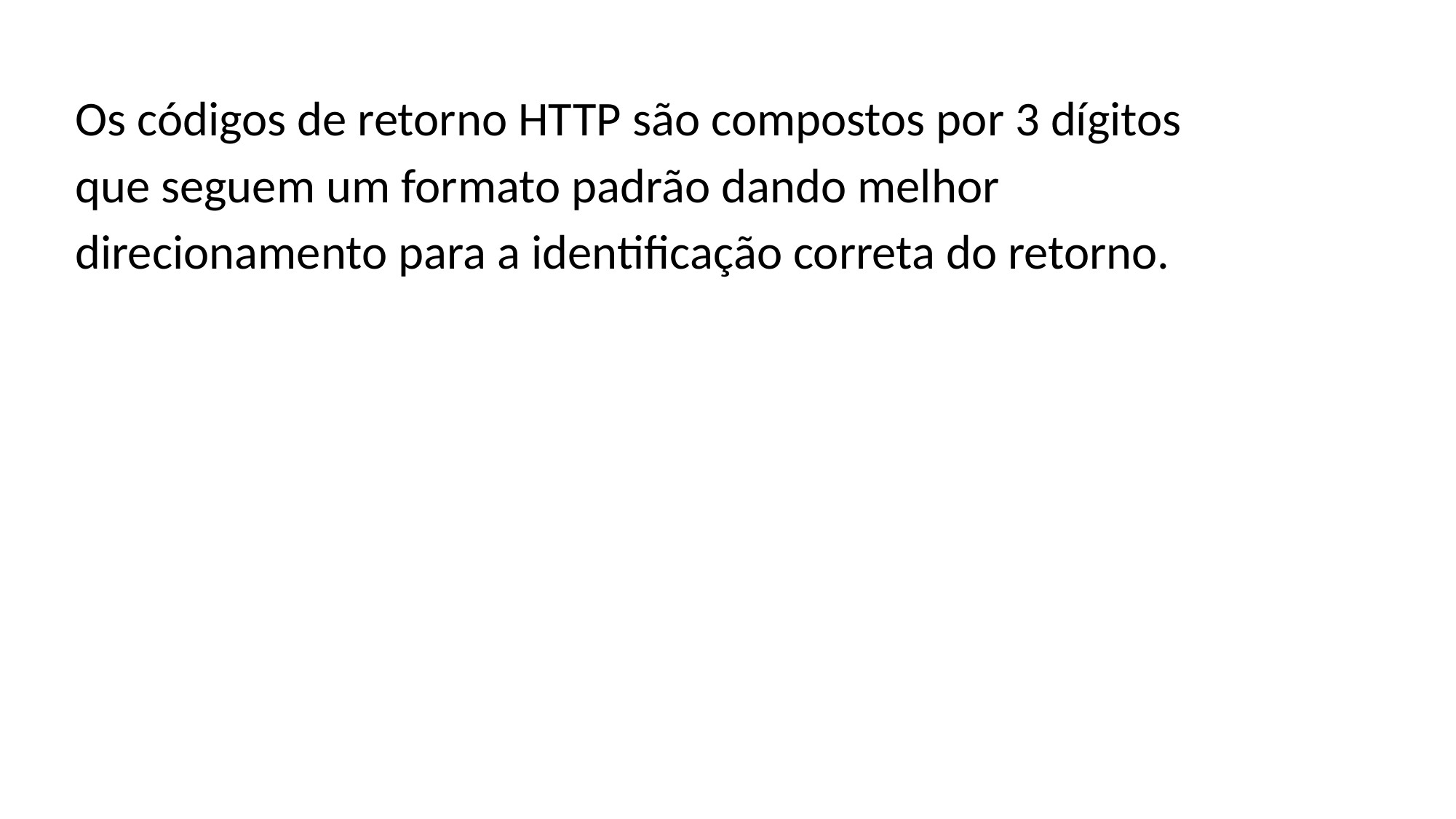

Os códigos de retorno HTTP são compostos por 3 dígitos que seguem um formato padrão dando melhor direcionamento para a identificação correta do retorno.